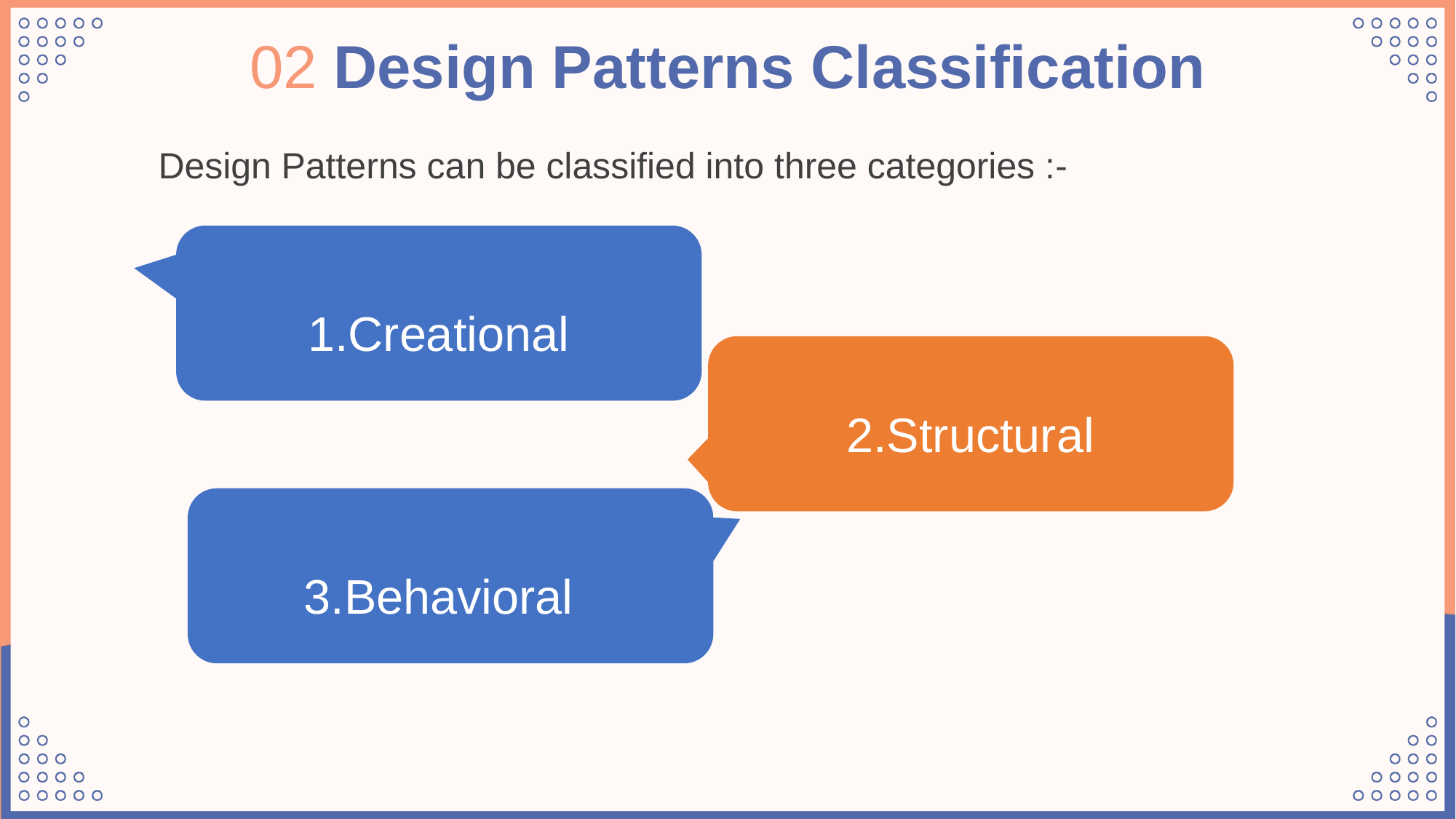

02 Design Patterns Classification

Design Patterns can be classified into three categories :-

1.Creational

2.Structural

3.Behavioral